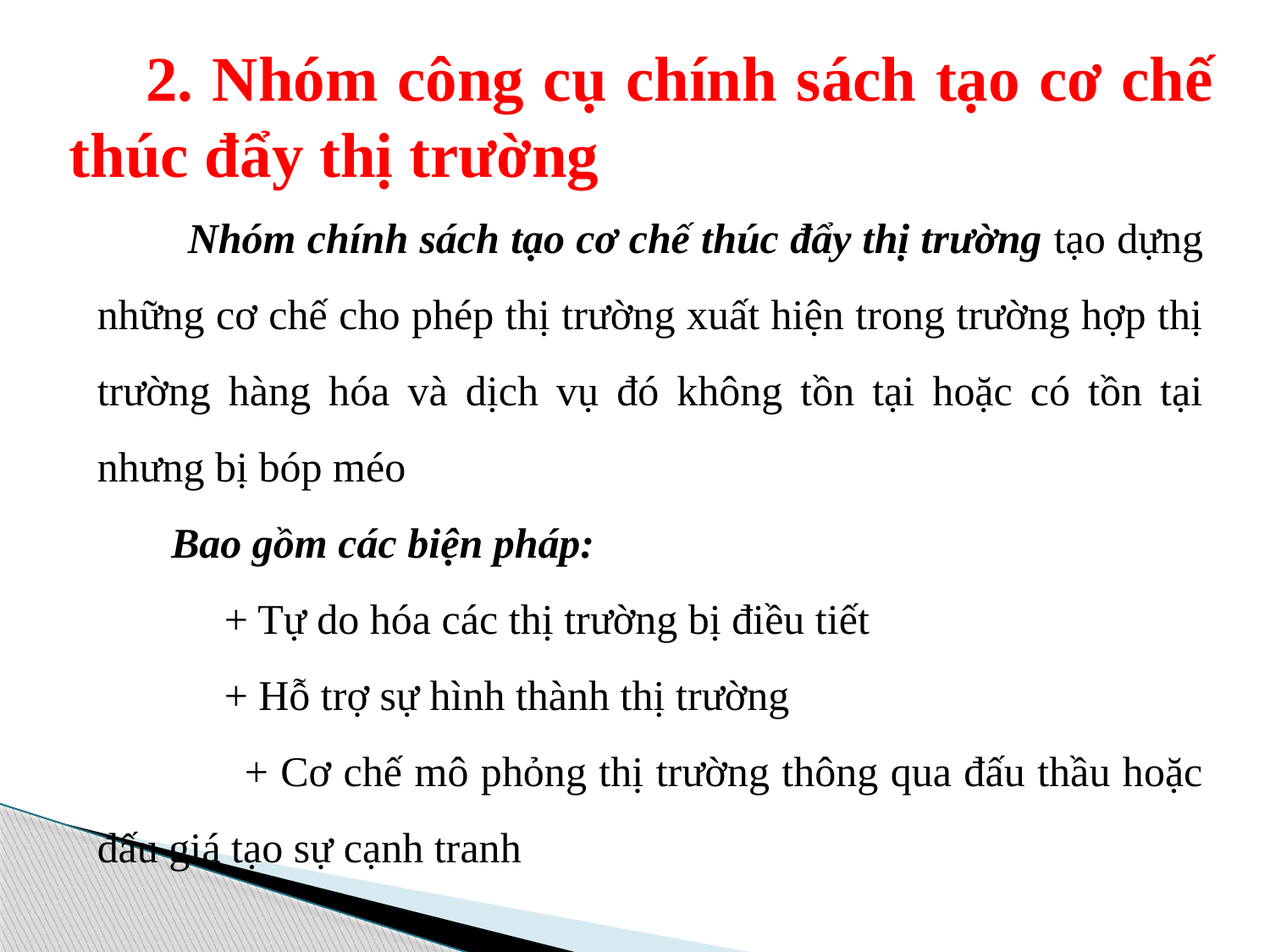

2. Nhóm công cụ chính sách tạo cơ chế thúc đẩy thị trường
        Nhóm chính sách tạo cơ chế thúc đẩy thị trường tạo dựng những cơ chế cho phép thị trường xuất hiện trong trường hợp thị trường hàng hóa và dịch vụ đó không tồn tại hoặc có tồn tại nhưng bị bóp méo
       Bao gồm các biện pháp:
            + Tự do hóa các thị trường bị điều tiết
            + Hỗ trợ sự hình thành thị trường
            + Cơ chế mô phỏng thị trường thông qua đấu thầu hoặc đấu giá tạo sự cạnh tranh